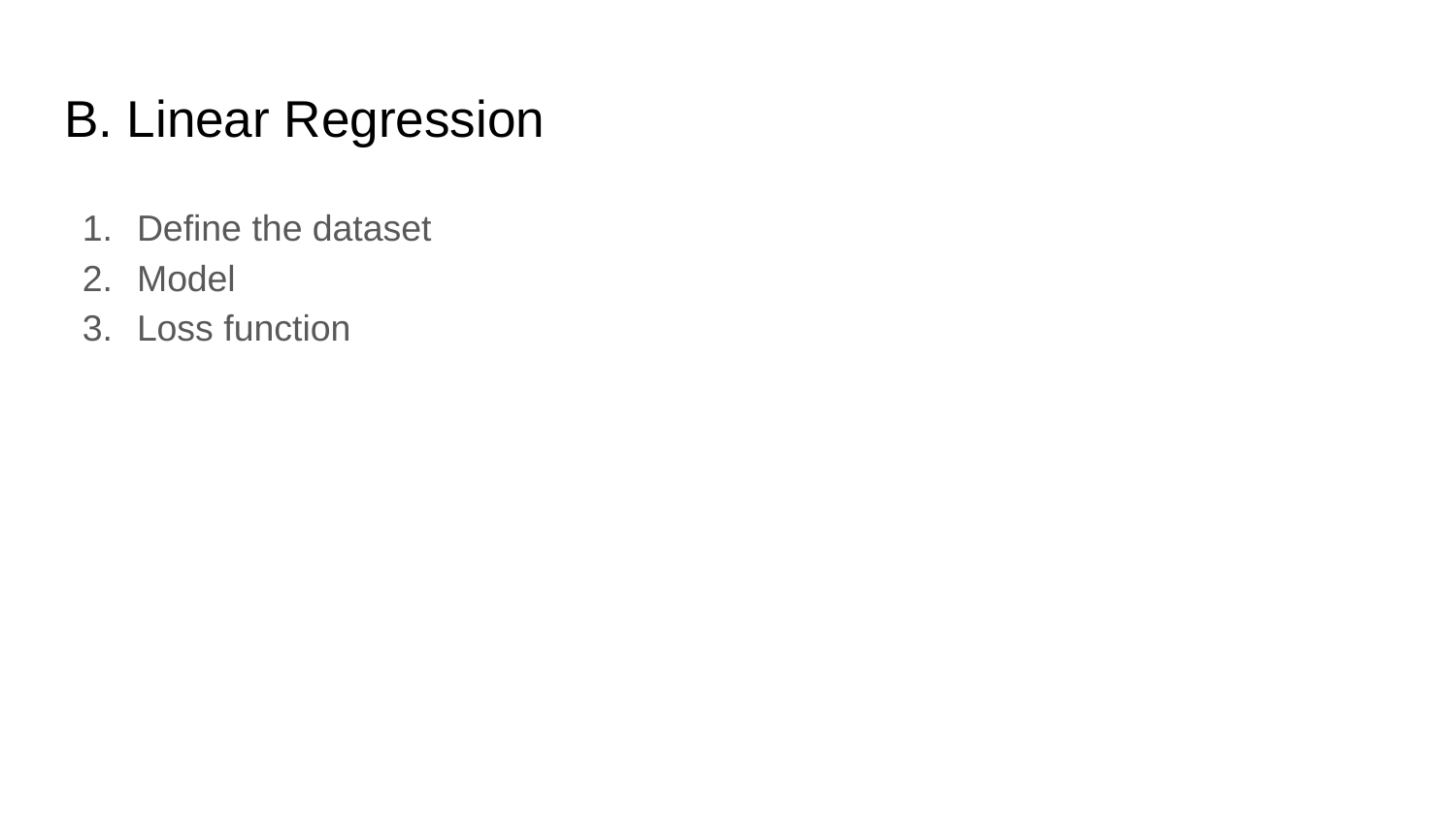

# B. Linear Regression
Define the dataset
Model
Loss function